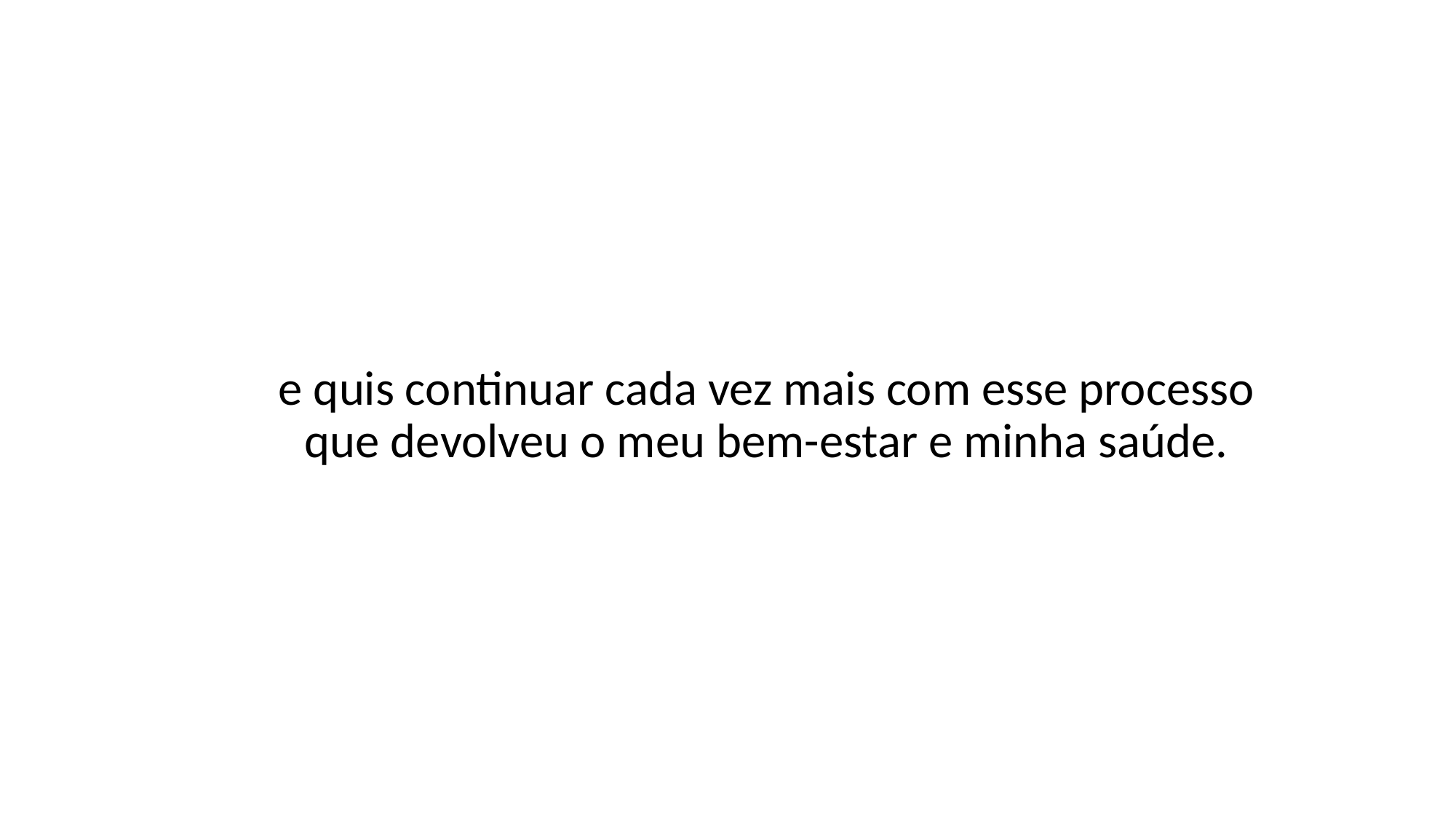

e quis continuar cada vez mais com esse processo que devolveu o meu bem-estar e minha saúde.